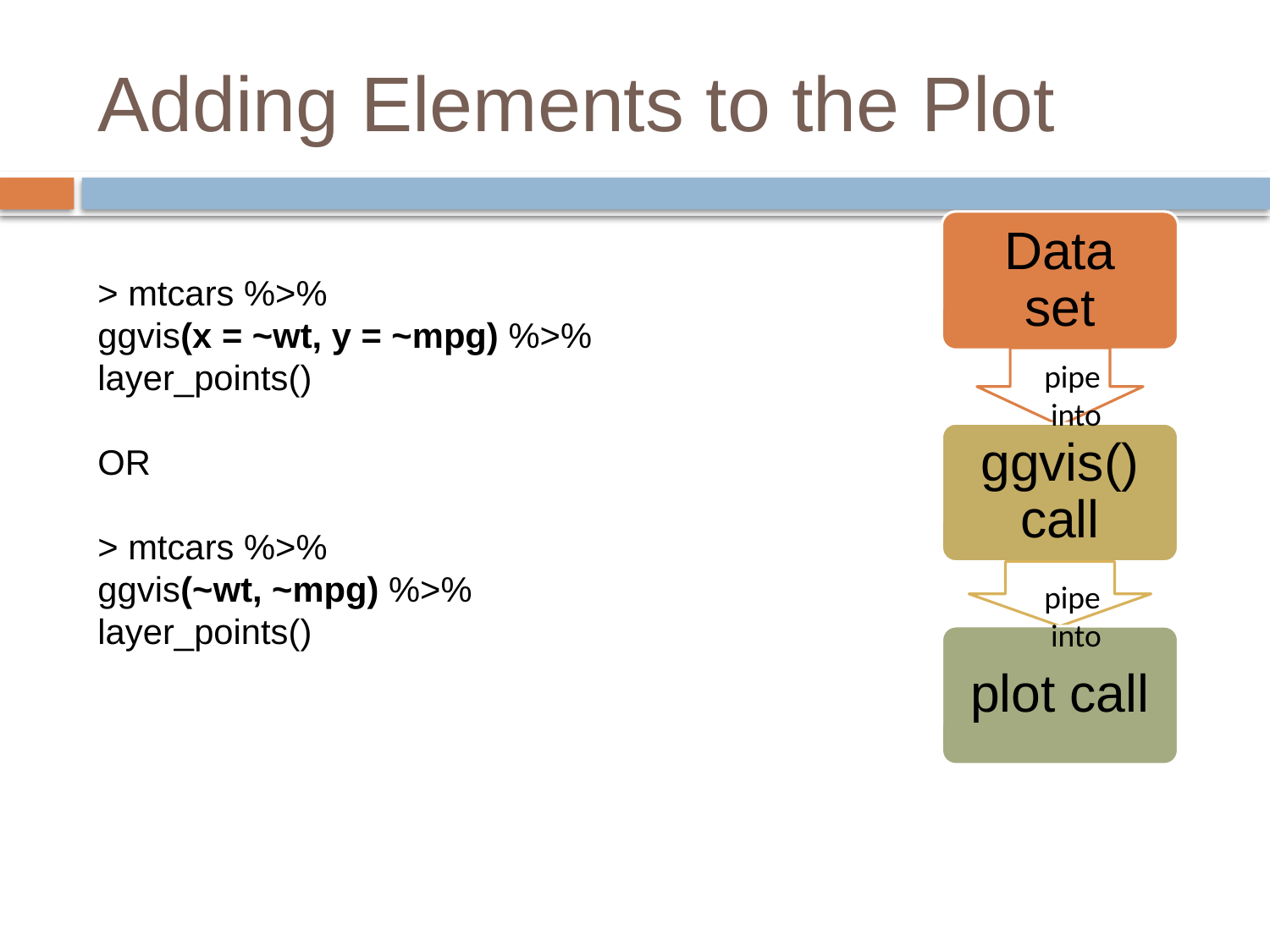

# Adding Elements to the Plot
Data set

ggvis() call

plot call
pipe
into
pipe
into

> mtcars %>%
ggvis(x = ~wt, y = ~mpg) %>%
layer_points()

OR

> mtcars %>%
ggvis(~wt, ~mpg) %>%
layer_points()